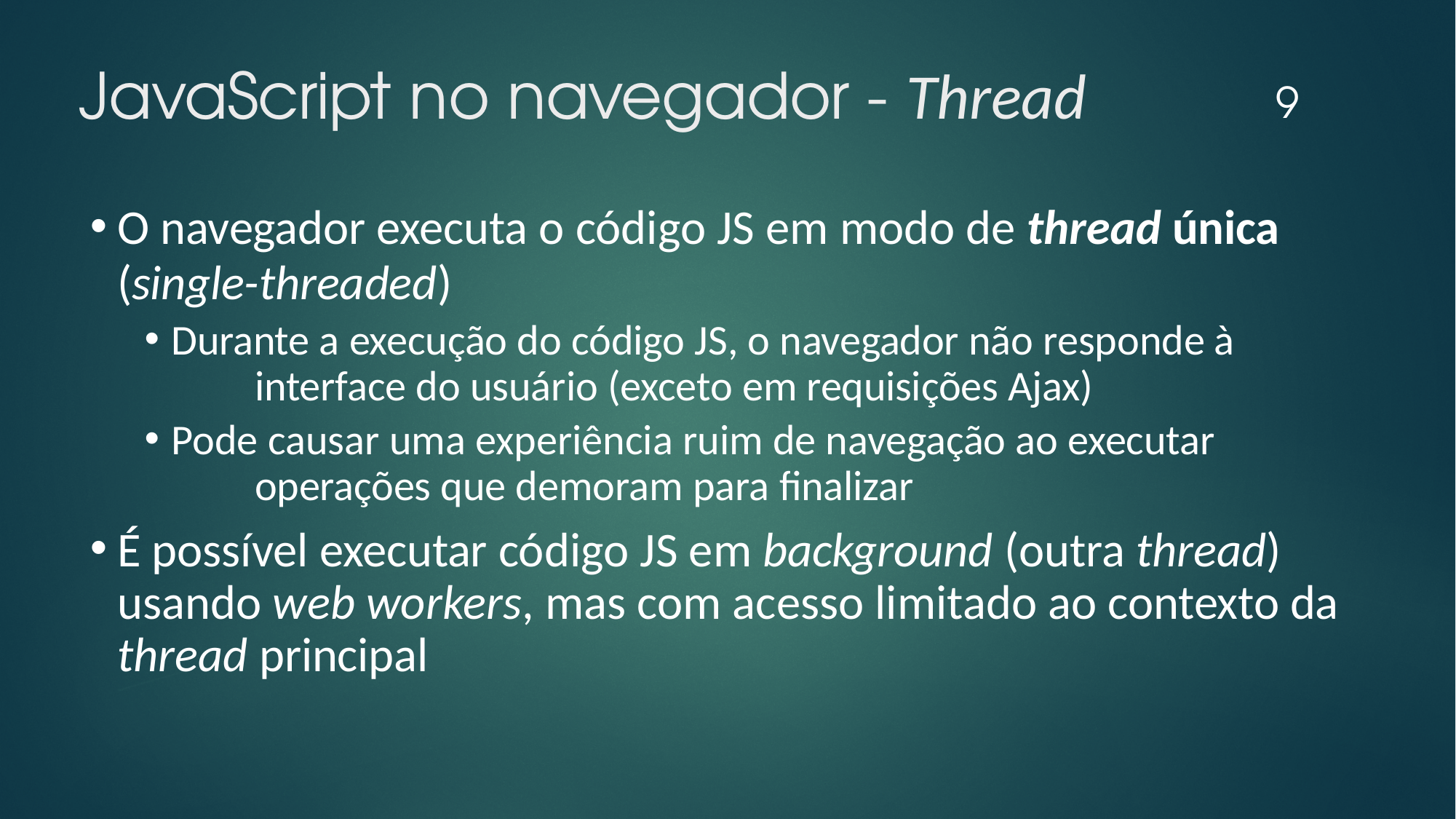

9
# JavaScript no navegador - Thread
O navegador executa o código JS em modo de thread única
(single-threaded)
Durante a execução do código JS, o navegador não responde à 	interface do usuário (exceto em requisições Ajax)
Pode causar uma experiência ruim de navegação ao executar 	operações que demoram para finalizar
É possível executar código JS em background (outra thread) usando web workers, mas com acesso limitado ao contexto da thread principal